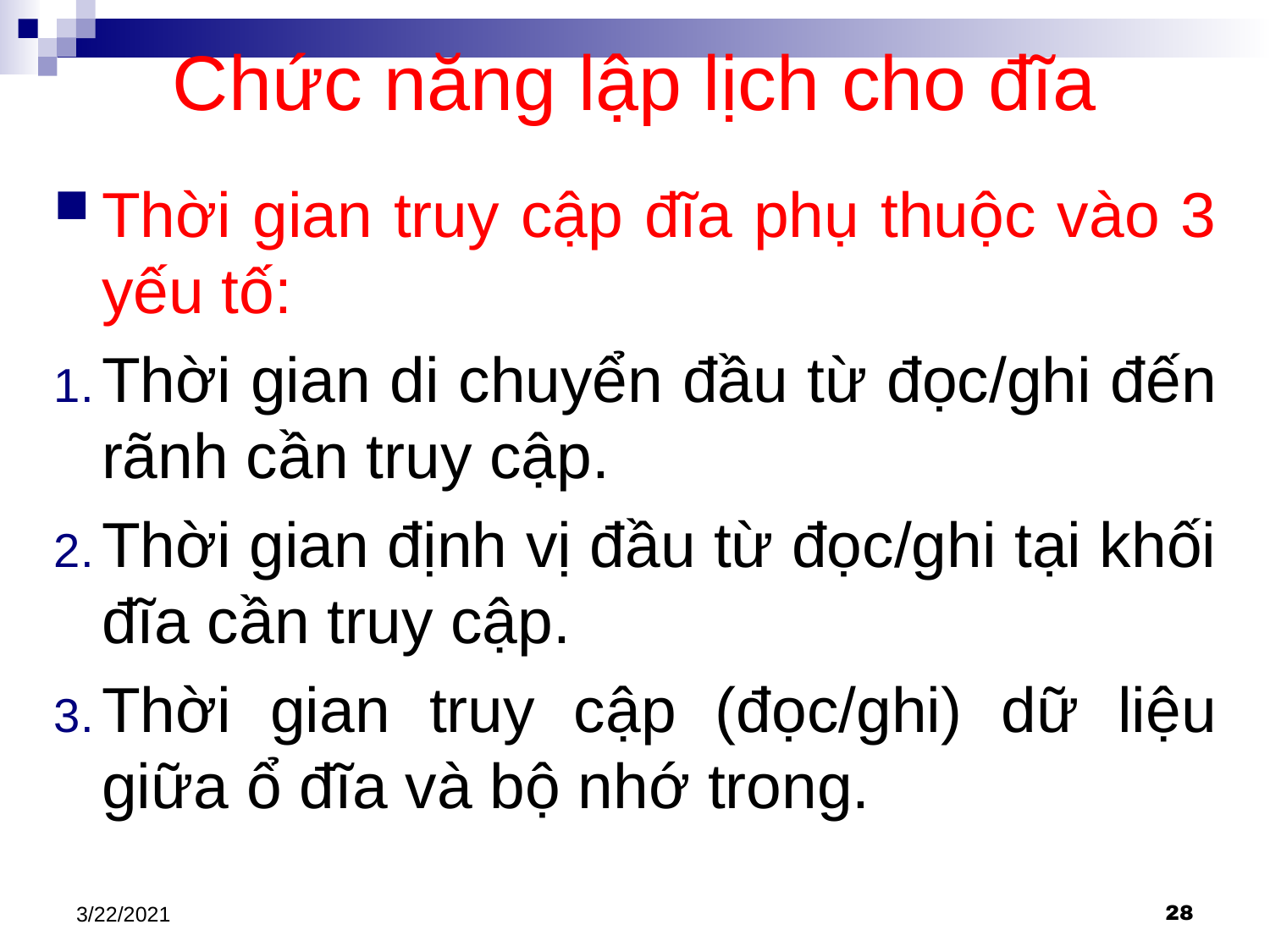

# Chức năng lập lịch cho đĩa
Thời gian truy cập đĩa phụ thuộc vào 3 yếu tố:
Thời gian di chuyển đầu từ đọc/ghi đến rãnh cần truy cập.
Thời gian định vị đầu từ đọc/ghi tại khối đĩa cần truy cập.
Thời gian truy cập (đọc/ghi) dữ liệu giữa ổ đĩa và bộ nhớ trong.
3/22/2021
28